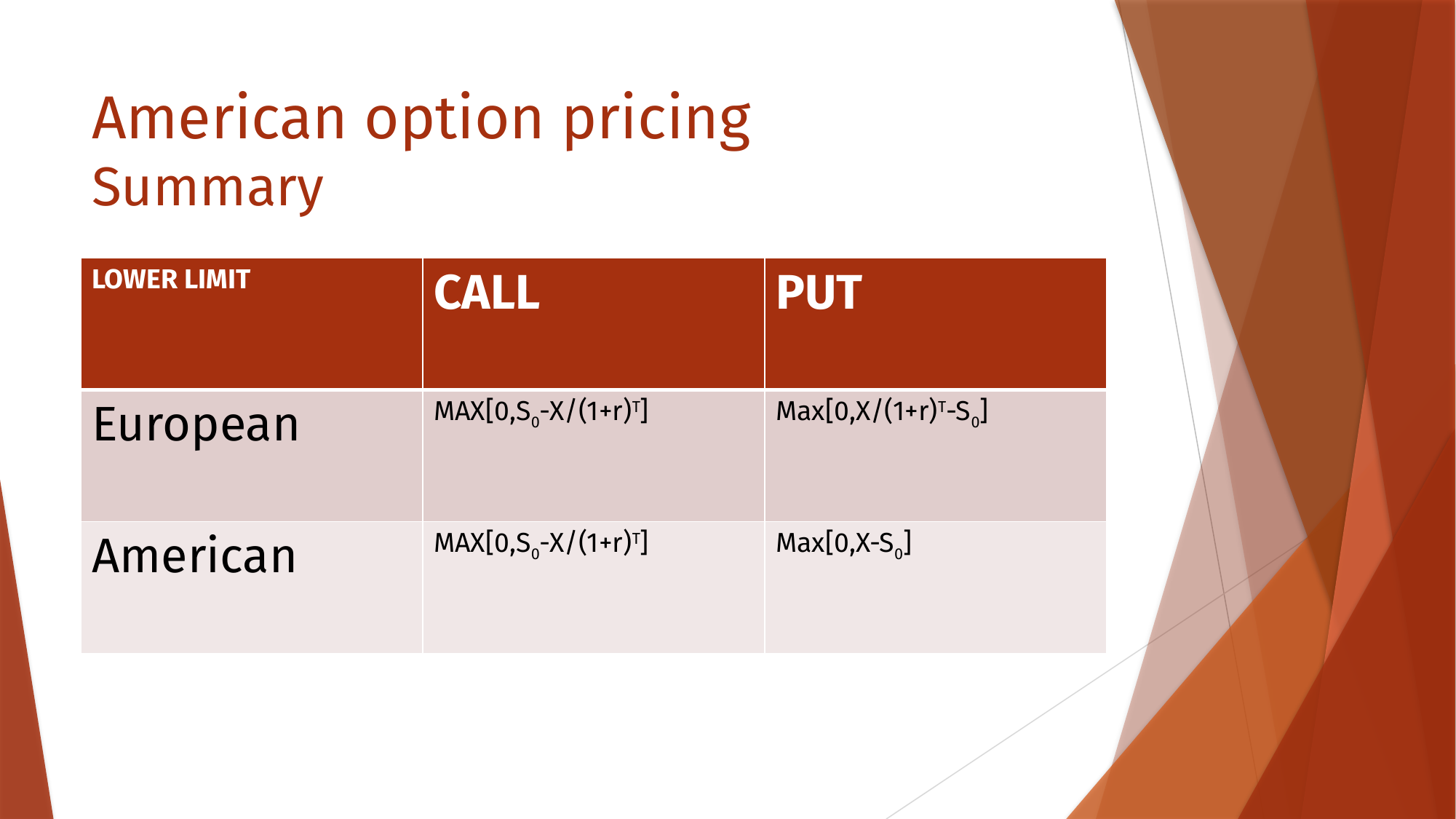

# American option pricing Summary
| LOWER LIMIT | CALL | PUT |
| --- | --- | --- |
| European | MAX[0,S0-X/(1+r)T] | Max[0,X/(1+r)T-S0] |
| American | MAX[0,S0-X/(1+r)T] | Max[0,X-S0] |